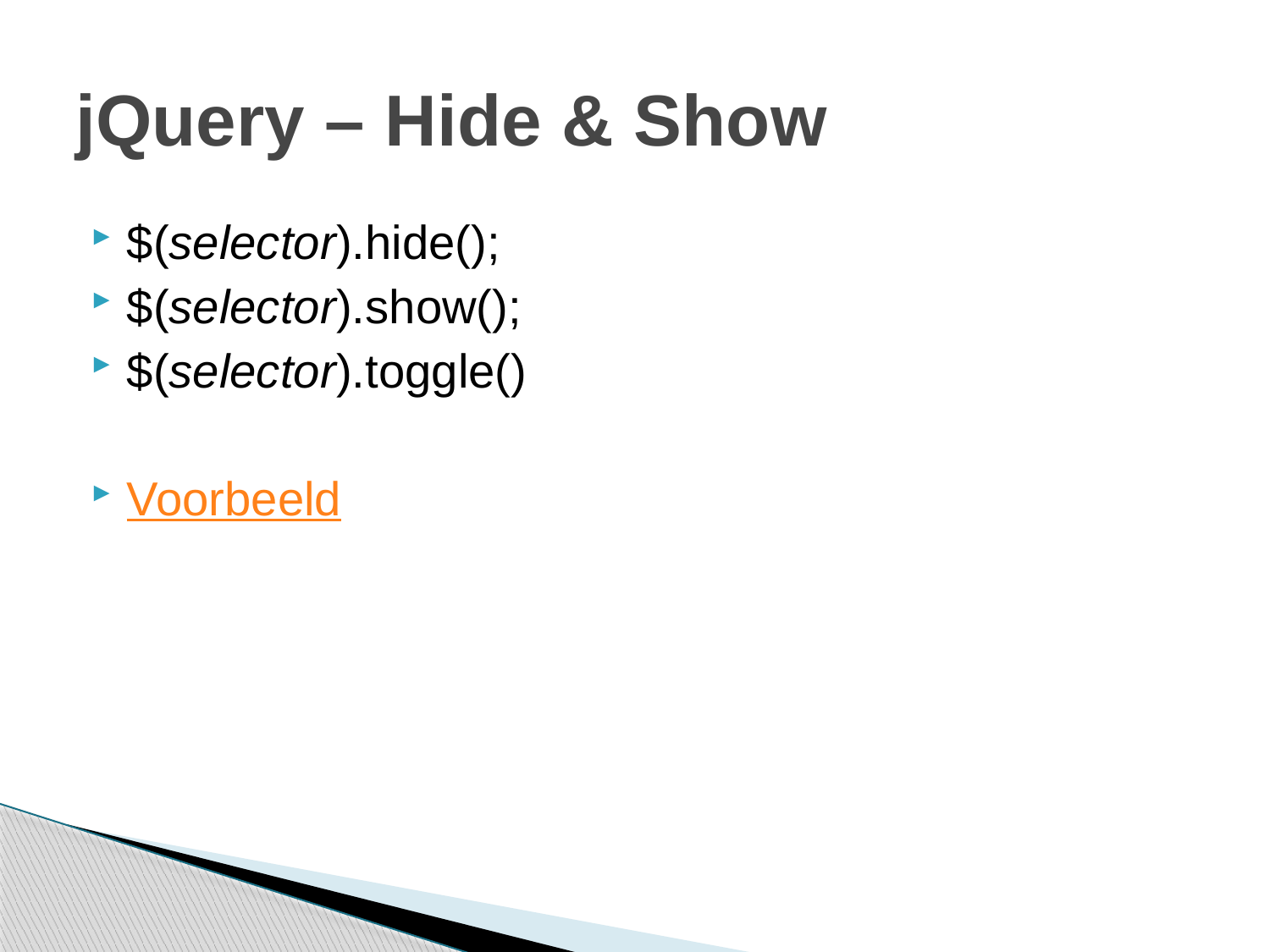

# jQuery – Hide & Show
$(selector).hide();
$(selector).show();
$(selector).toggle()

Voorbeeld